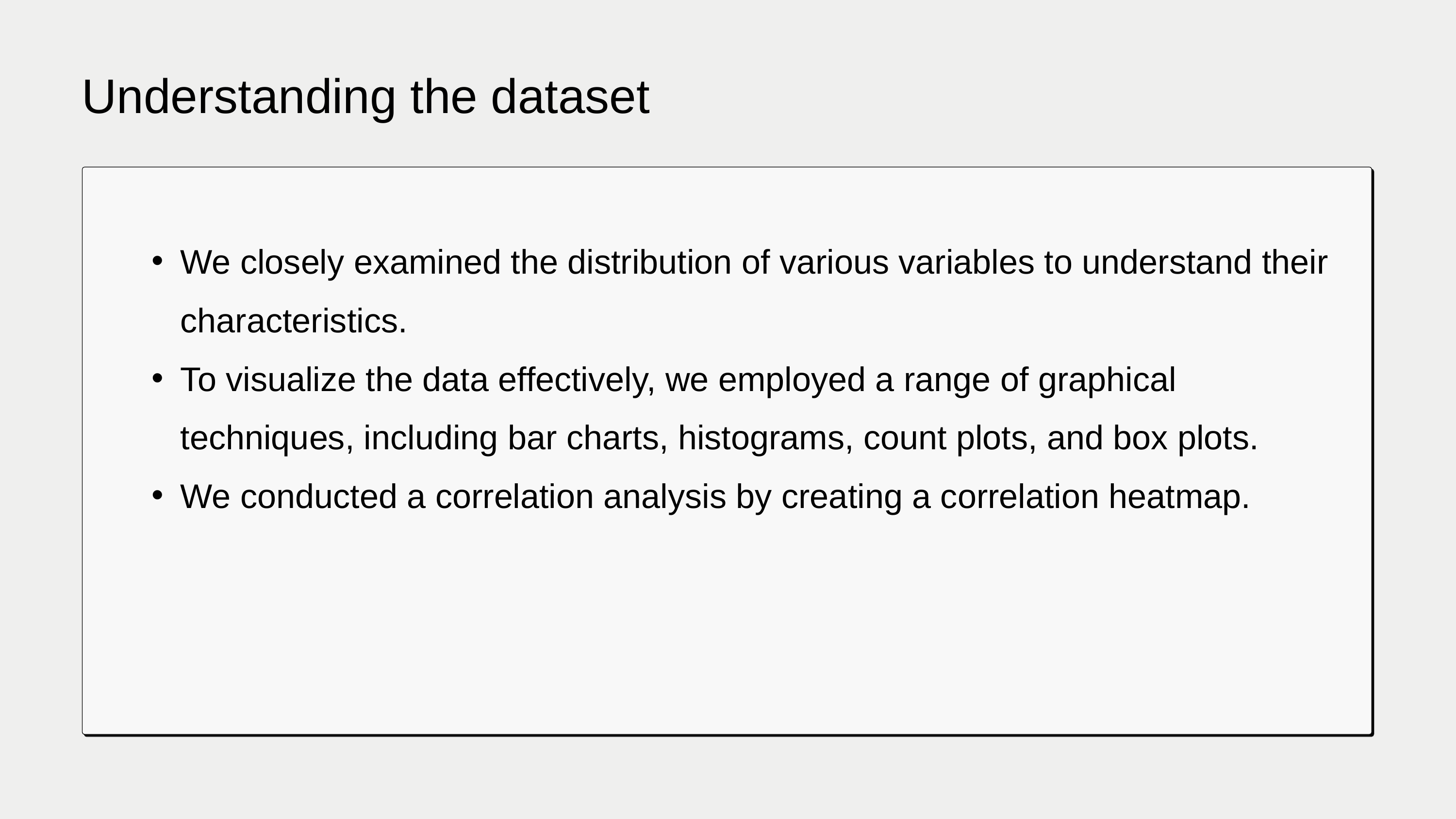

Understanding the dataset

We closely examined the distribution of various variables to understand their characteristics.
To visualize the data effectively, we employed a range of graphical techniques, including bar charts, histograms, count plots, and box plots.
We conducted a correlation analysis by creating a correlation heatmap.